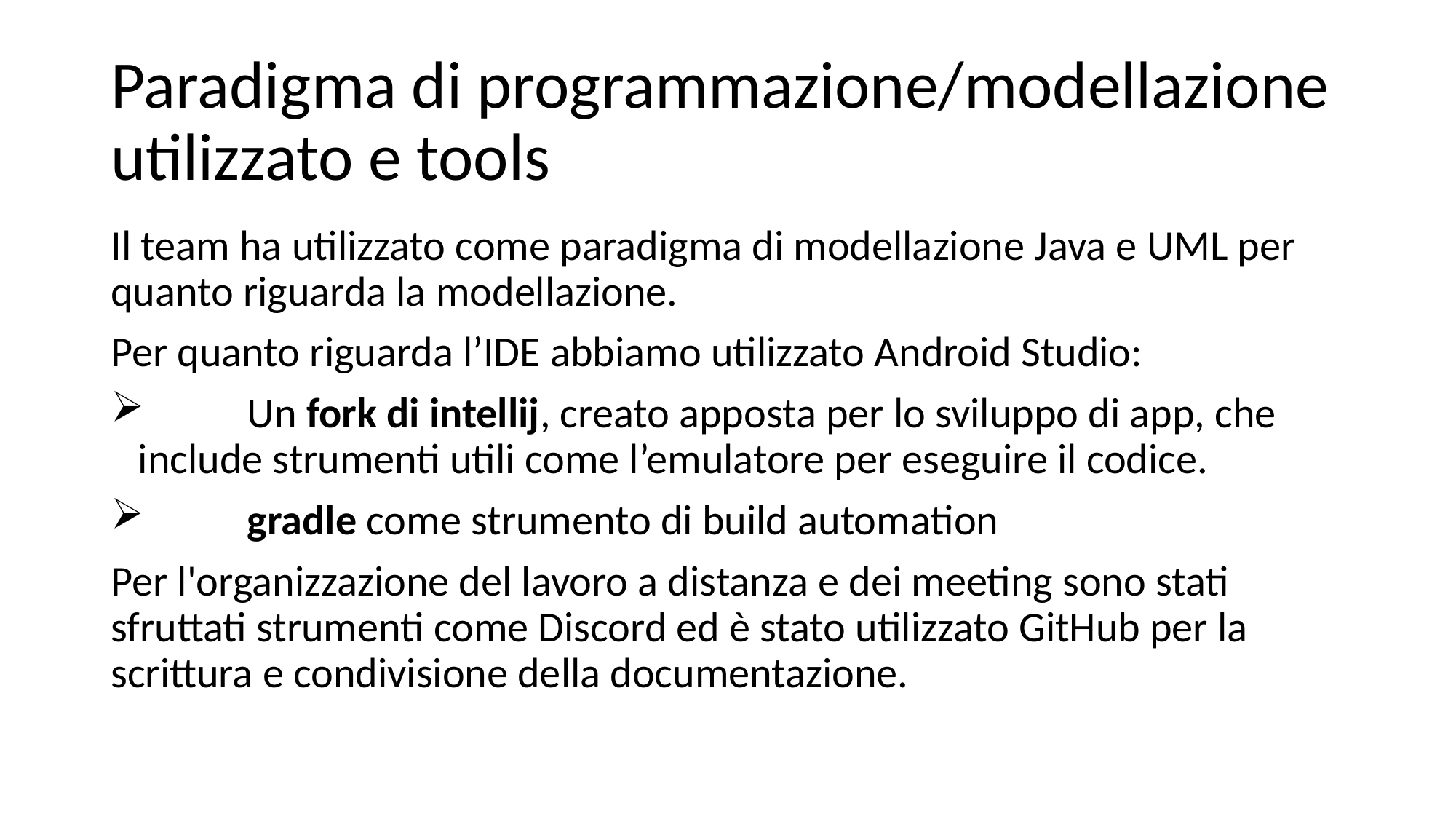

# Paradigma di programmazione/modellazione utilizzato e tools
Il team ha utilizzato come paradigma di modellazione Java e UML per quanto riguarda la modellazione.
Per quanto riguarda l’IDE abbiamo utilizzato Android Studio:
	Un fork di intellij, creato apposta per lo sviluppo di app, che 	include strumenti utili come l’emulatore per eseguire il codice.
	gradle come strumento di build automation
Per l'organizzazione del lavoro a distanza e dei meeting sono stati sfruttati strumenti come Discord ed è stato utilizzato GitHub per la scrittura e condivisione della documentazione.